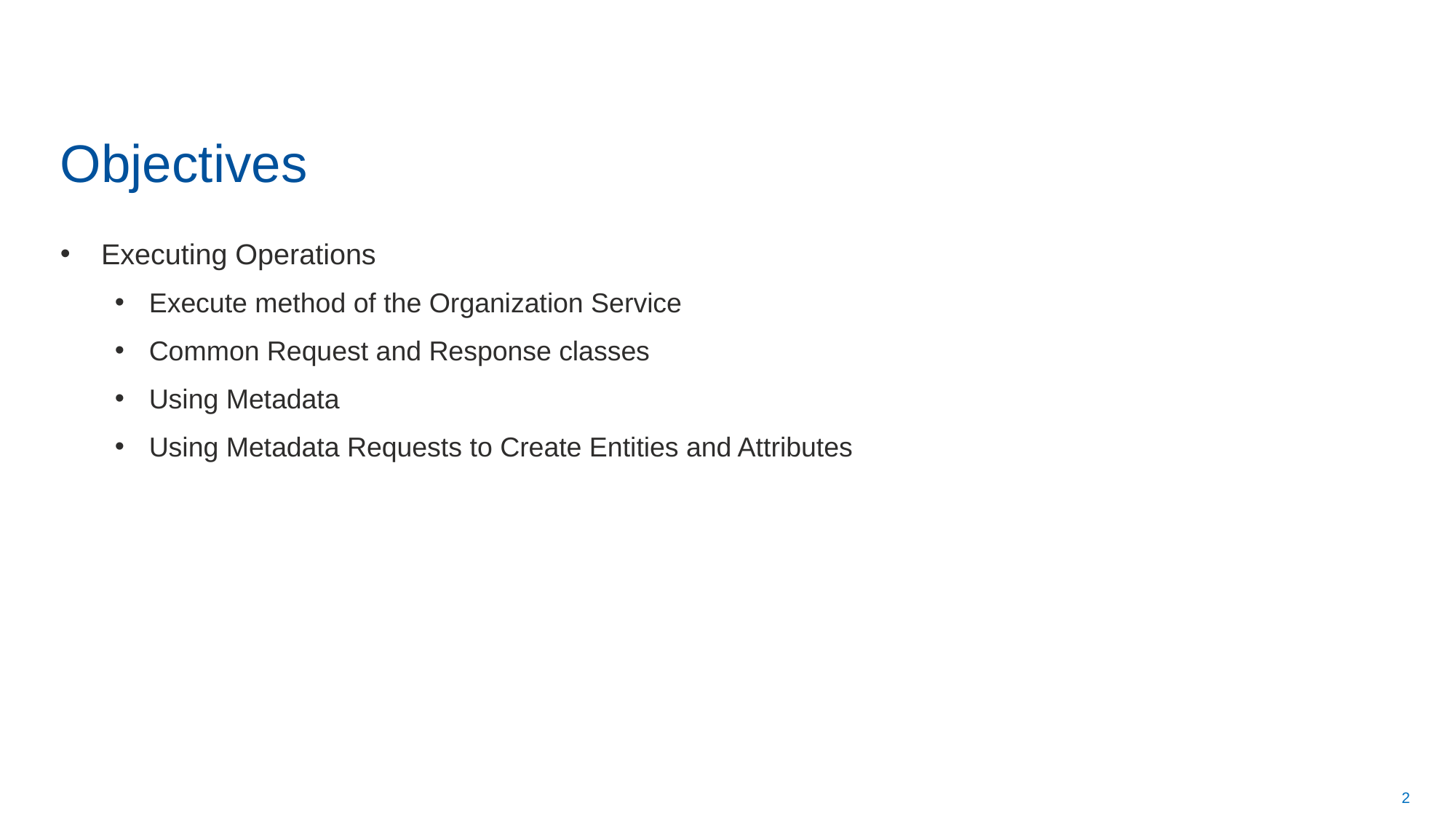

# Objectives
Executing Operations
Execute method of the Organization Service
Common Request and Response classes
Using Metadata
Using Metadata Requests to Create Entities and Attributes